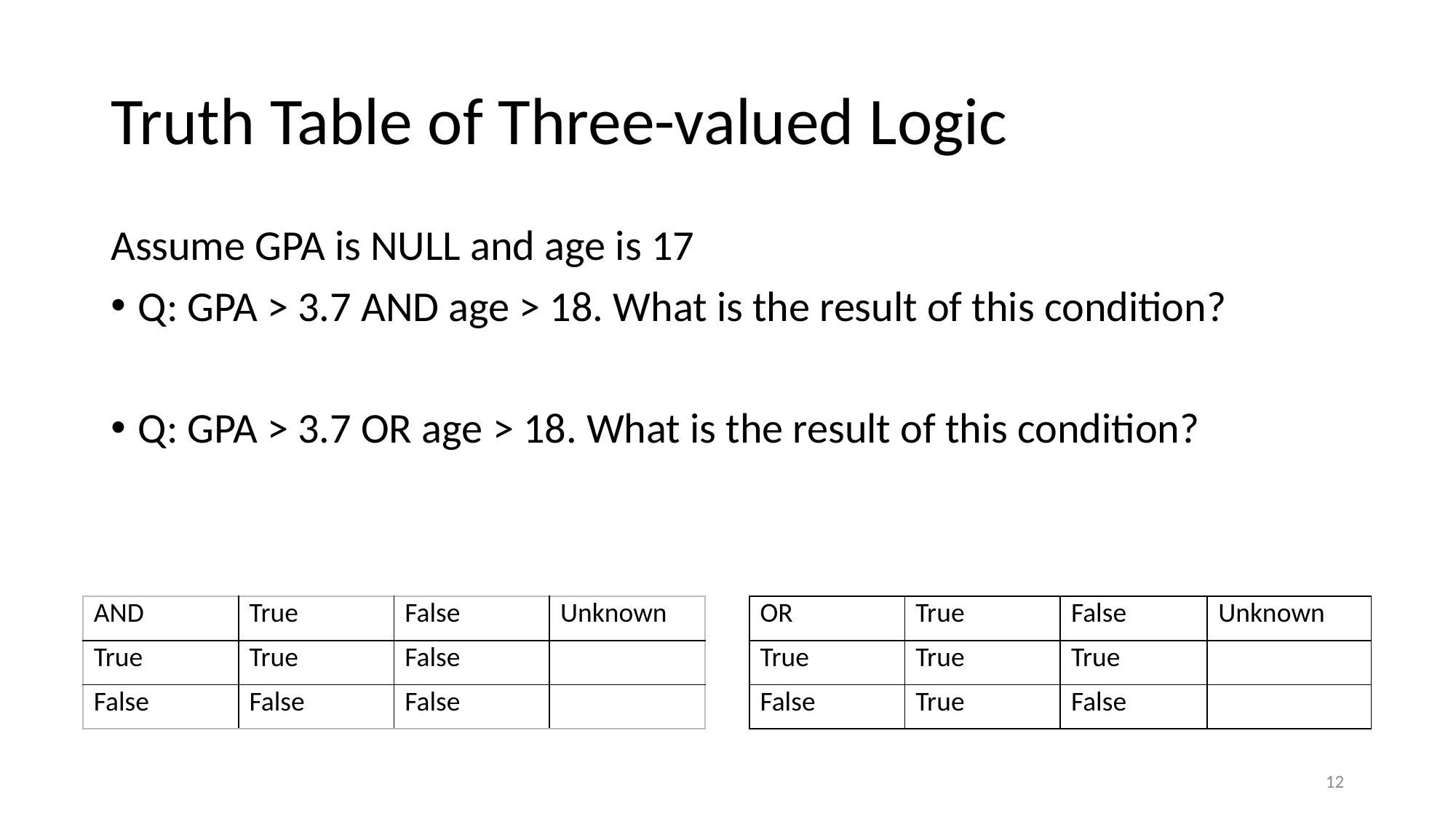

# Truth Table of Three-valued Logic
Assume GPA is NULL and age is 17
Q: GPA > 3.7 AND age > 18. What is the result of this condition?

Q: GPA > 3.7 OR age > 18. What is the result of this condition?
| AND | True | False | Unknown |
| --- | --- | --- | --- |
| True | True | False |  |
| False | False | False |  |
| OR | True | False | Unknown |
| --- | --- | --- | --- |
| True | True | True |  |
| False | True | False |  |
12